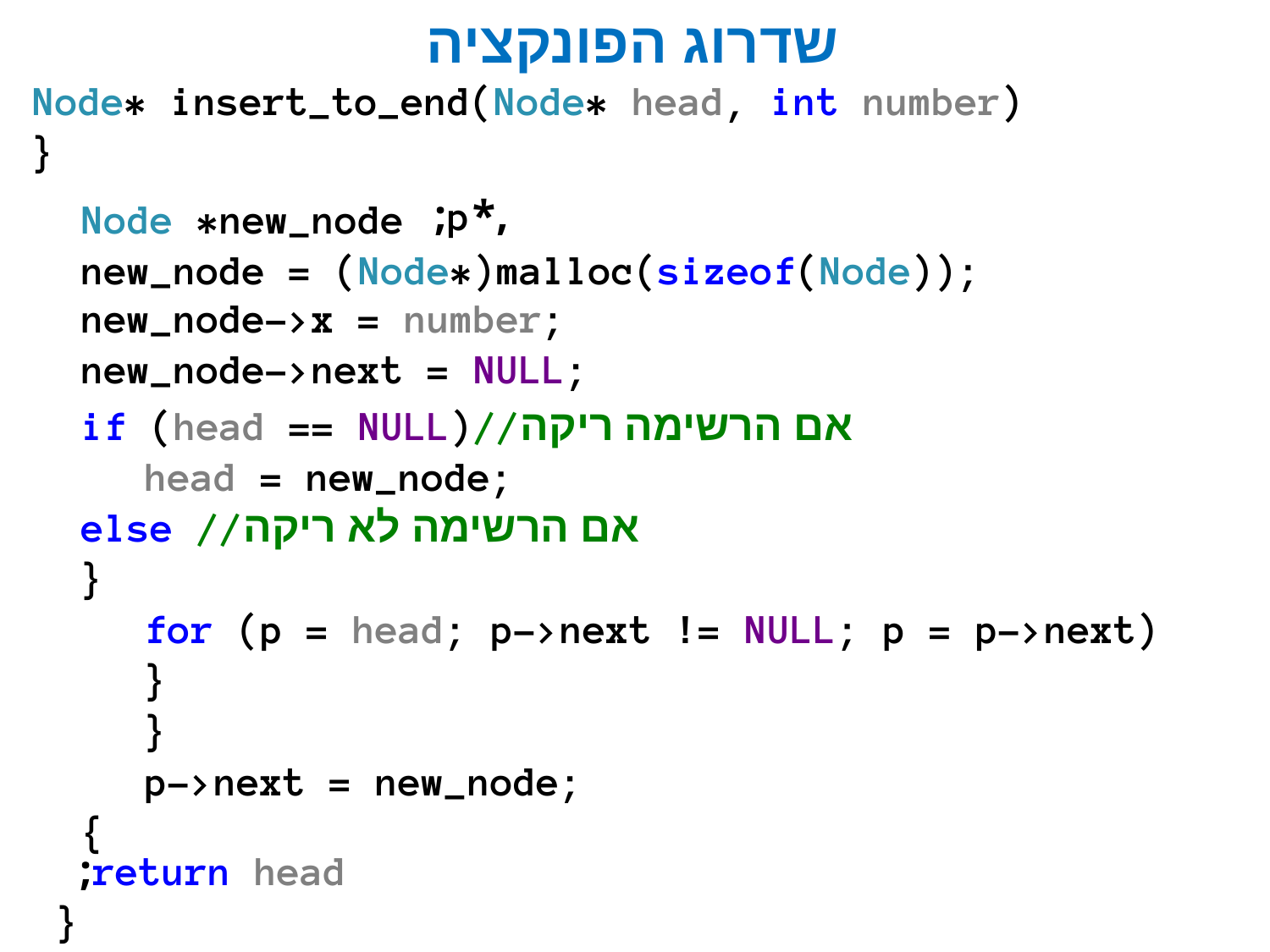

# שדרוג הפונקציה
Node* insert_to_end(Node* head, int number)
}

,*p;
Node *new_node
new_node = (Node*)malloc(sizeof(Node));
new_node->x = number;
new_node->next = NULL;
if (head == NULL)//אם הרשימה ריקה
head = new_node;
else //אם הרשימה לא ריקה
}
for (p = head; p->next != NULL; p = p->next)
}
}
p->next = new_node;
{
return head;
}